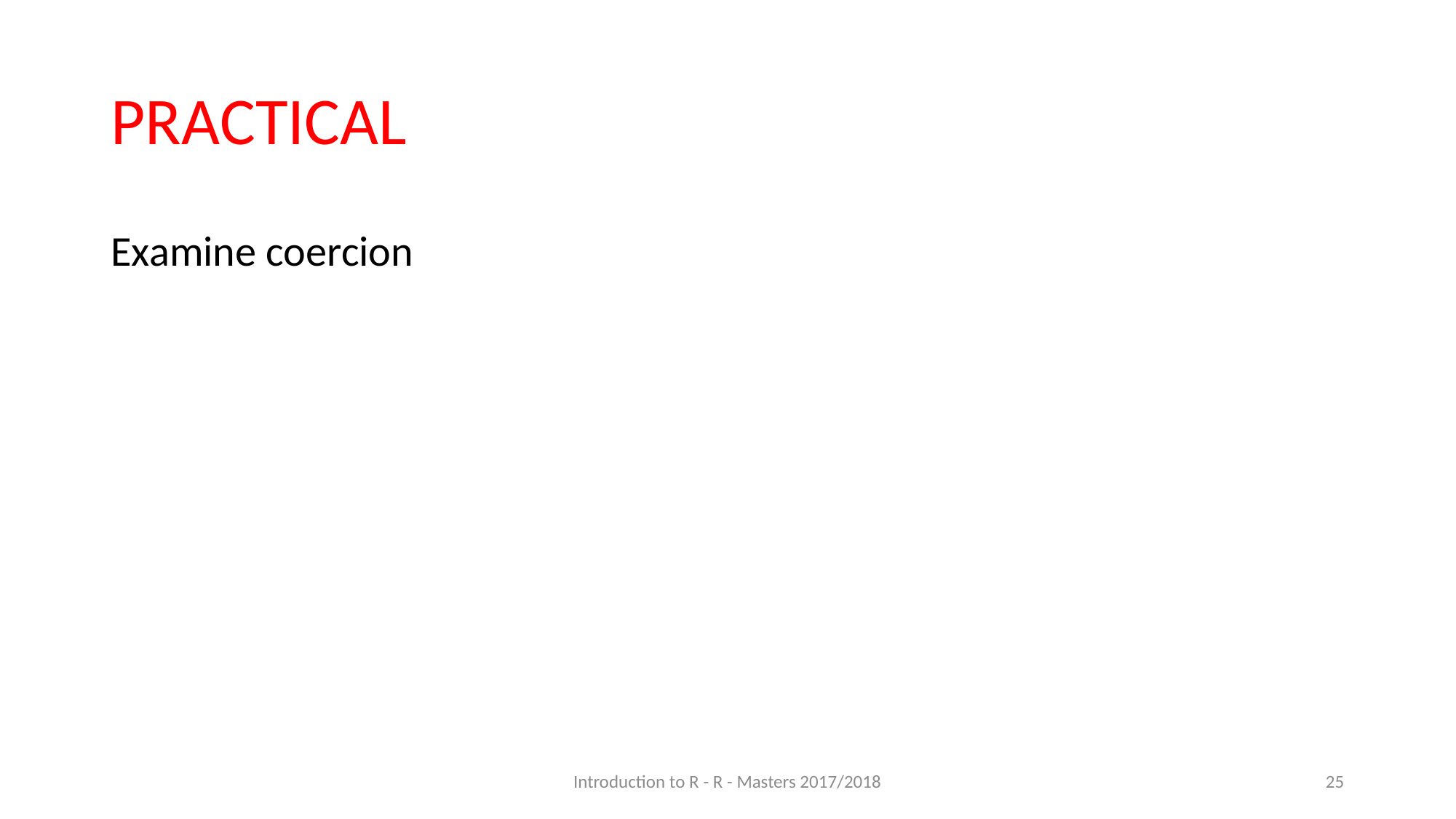

# PRACTICAL
Examine coercion
Introduction to R - R - Masters 2017/2018
25